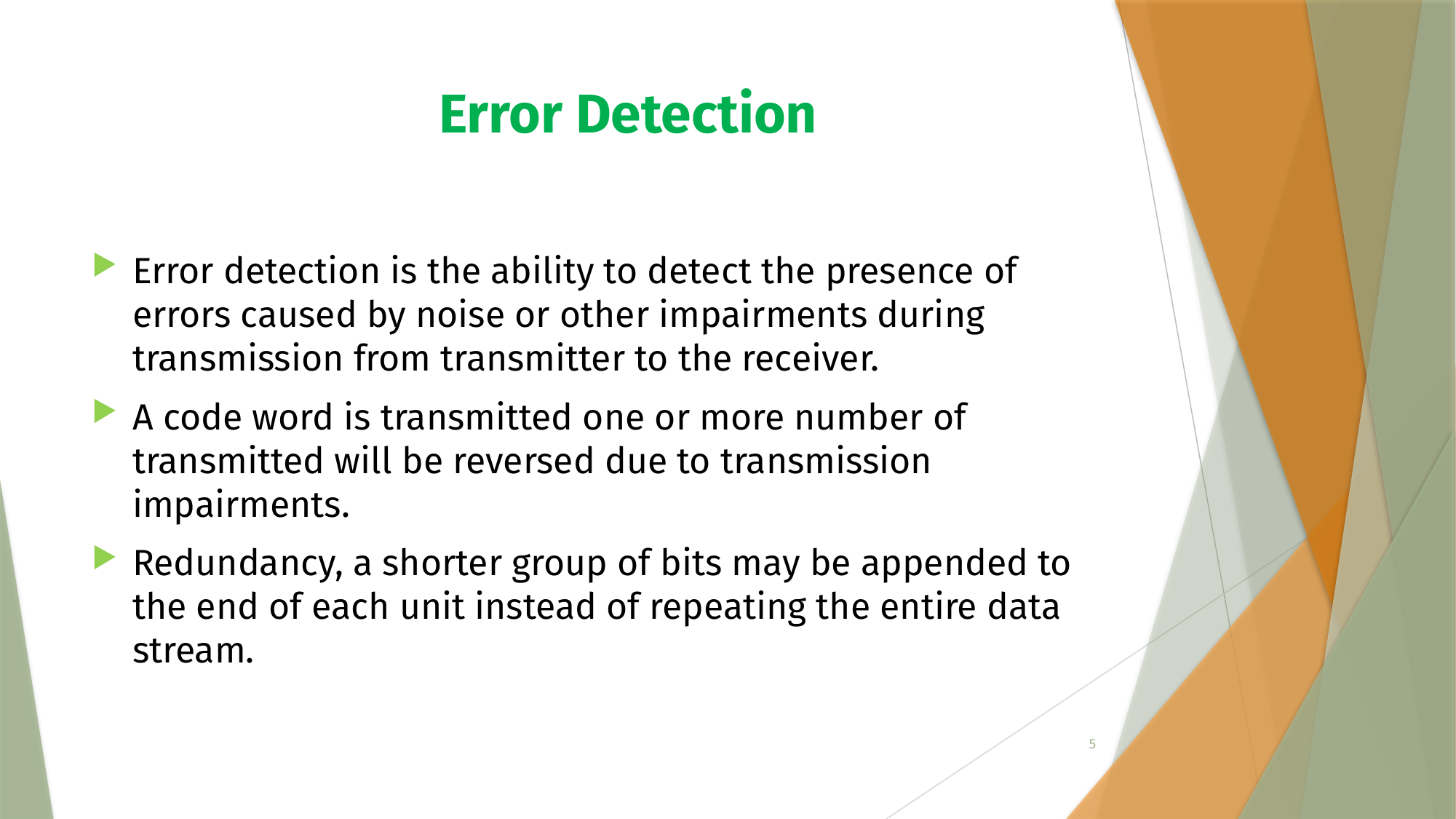

# Error Detection

Error detection is the ability to detect the presence of errors caused by noise or other impairments during transmission from transmitter to the receiver.
A code word is transmitted one or more number of transmitted will be reversed due to transmission impairments.
Redundancy, a shorter group of bits may be appended to the end of each unit instead of repeating the entire data stream.
5